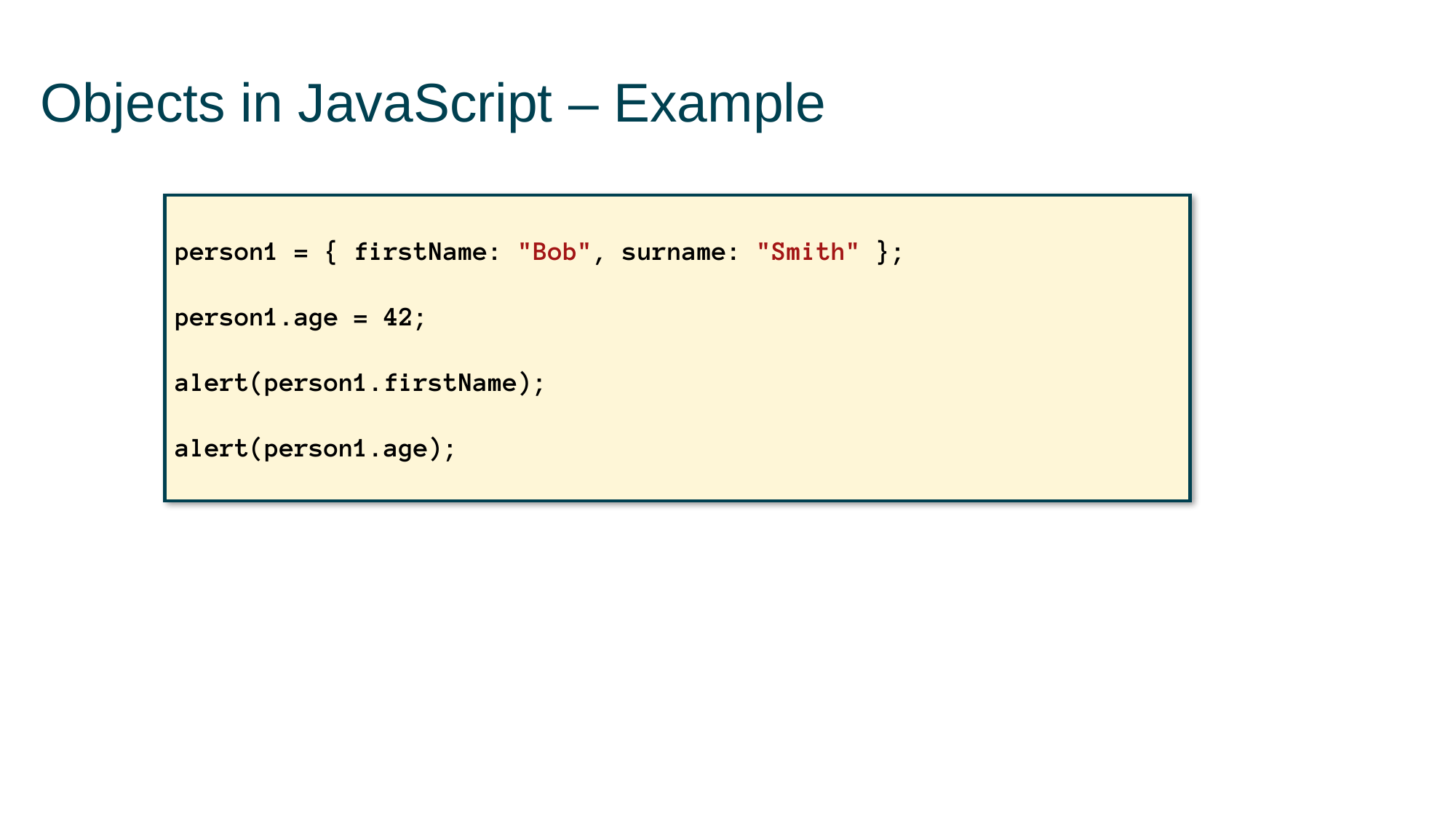

# Objects in JavaScript – Example

person1 = { firstName: "Bob", surname: "Smith" };

person1.age = 42;

alert(person1.firstName);

alert(person1.age);